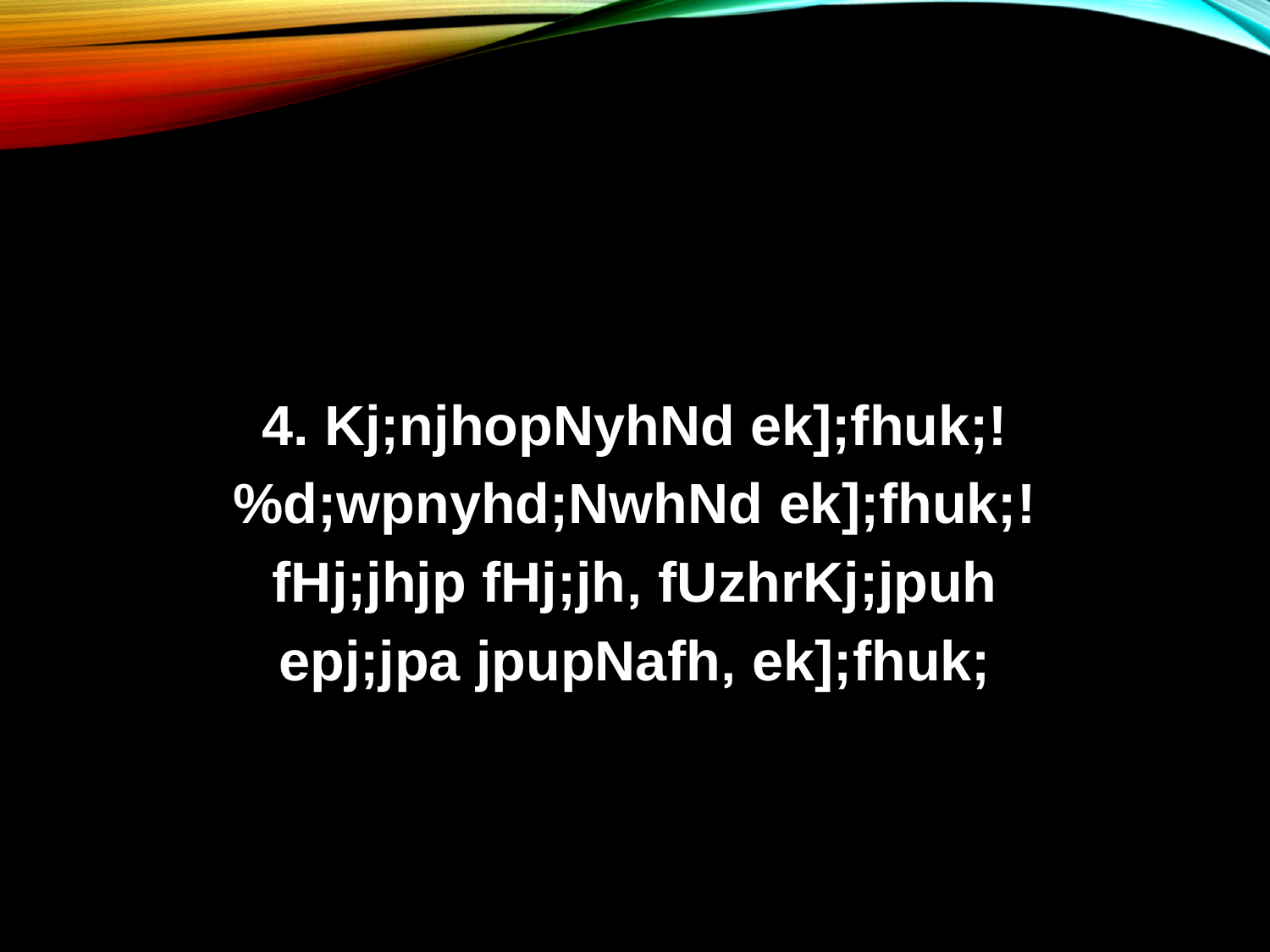

#

4. Kj;njhopNyhNd ek];fhuk;!
%d;wpnyhd;NwhNd ek];fhuk;!
fHj;jhjp fHj;jh, fUzhrKj;jpuh
epj;jpa jpupNafh, ek];fhuk;